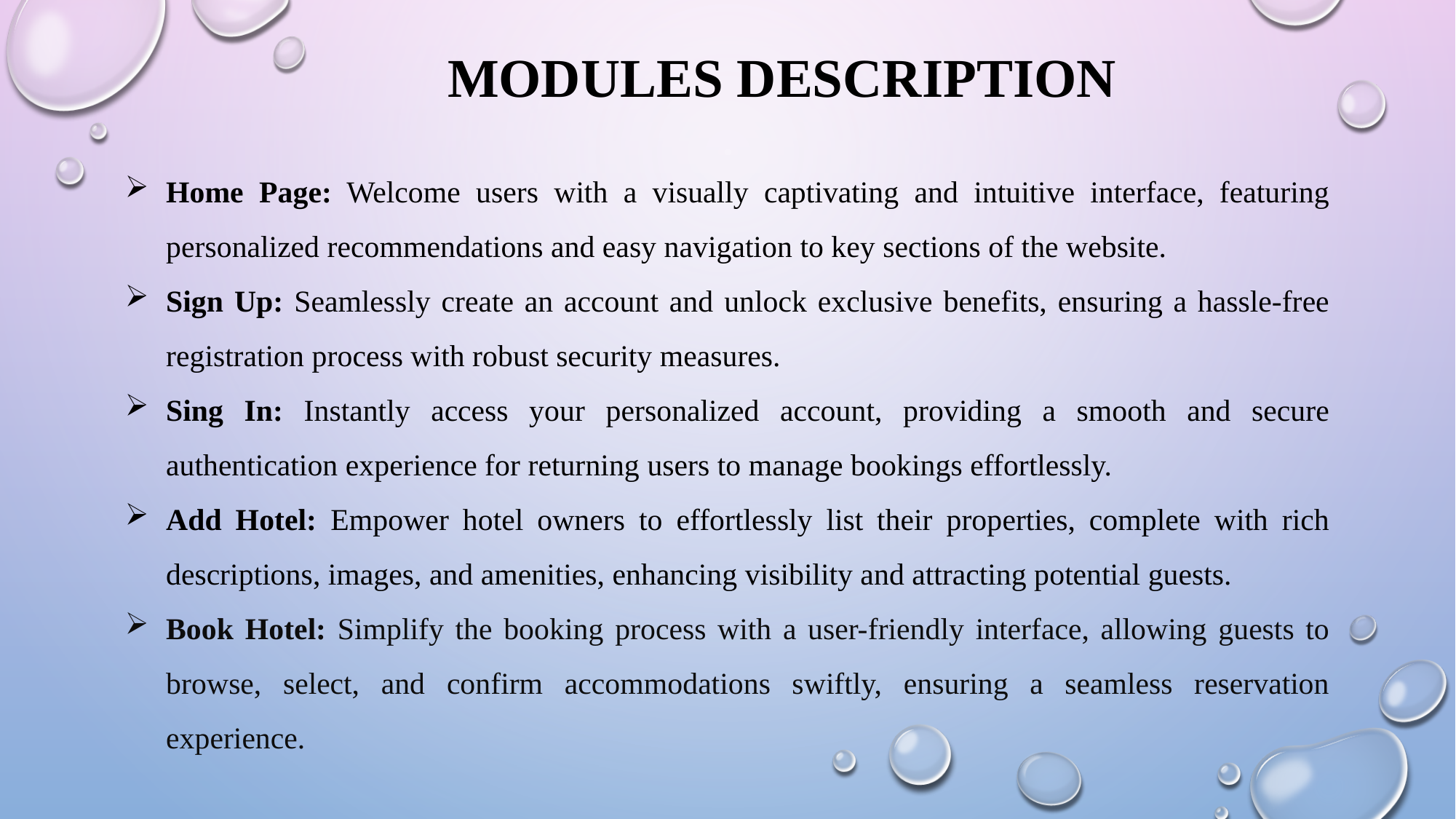

# Modules Description
Home Page: Welcome users with a visually captivating and intuitive interface, featuring personalized recommendations and easy navigation to key sections of the website.
Sign Up: Seamlessly create an account and unlock exclusive benefits, ensuring a hassle-free registration process with robust security measures.
Sing In: Instantly access your personalized account, providing a smooth and secure authentication experience for returning users to manage bookings effortlessly.
Add Hotel: Empower hotel owners to effortlessly list their properties, complete with rich descriptions, images, and amenities, enhancing visibility and attracting potential guests.
Book Hotel: Simplify the booking process with a user-friendly interface, allowing guests to browse, select, and confirm accommodations swiftly, ensuring a seamless reservation experience.